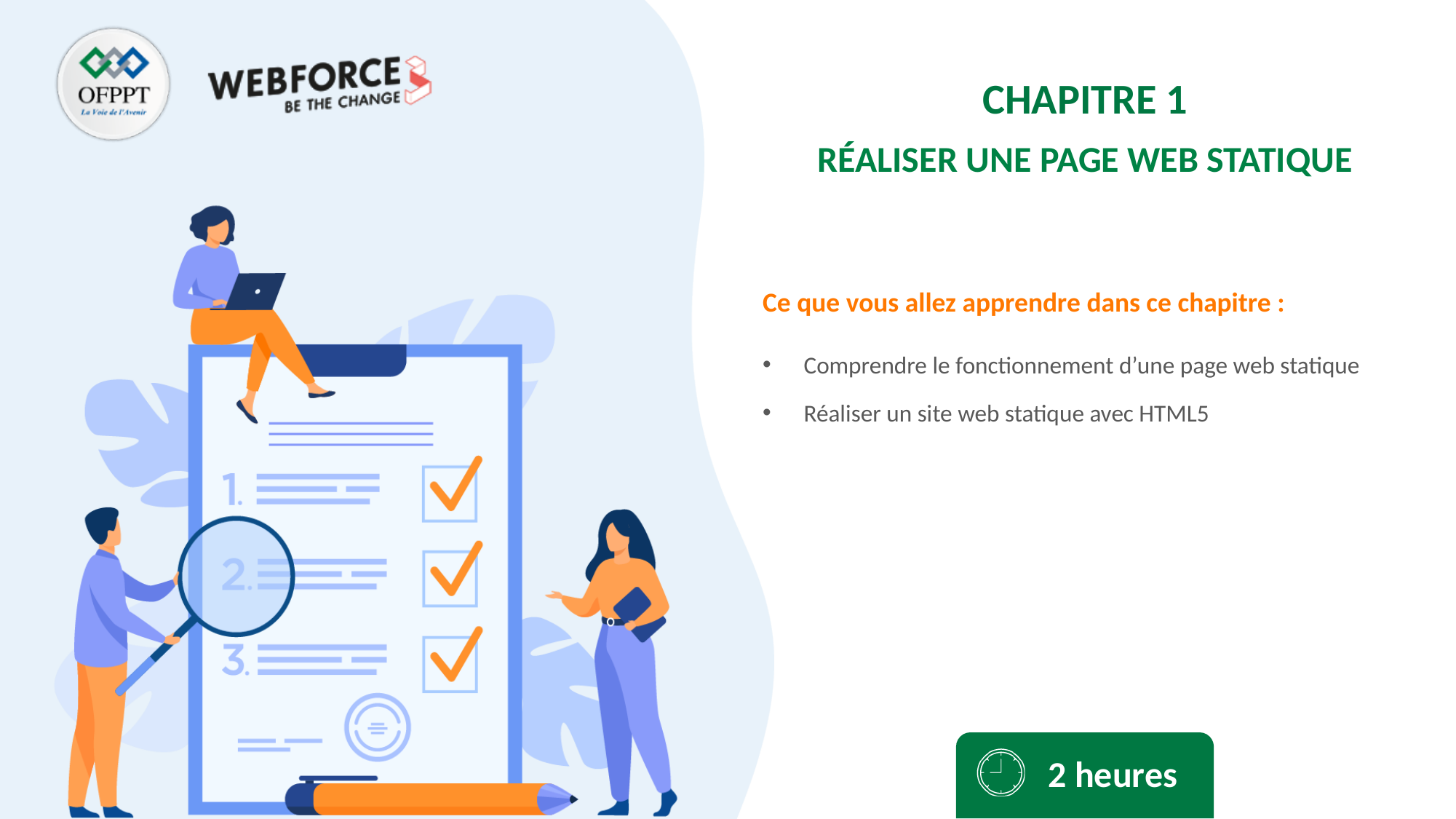

CHAPITRE 1
Réaliser une page web statique

Comprendre le fonctionnement d’une page web statique
Réaliser un site web statique avec HTML5

2 heures